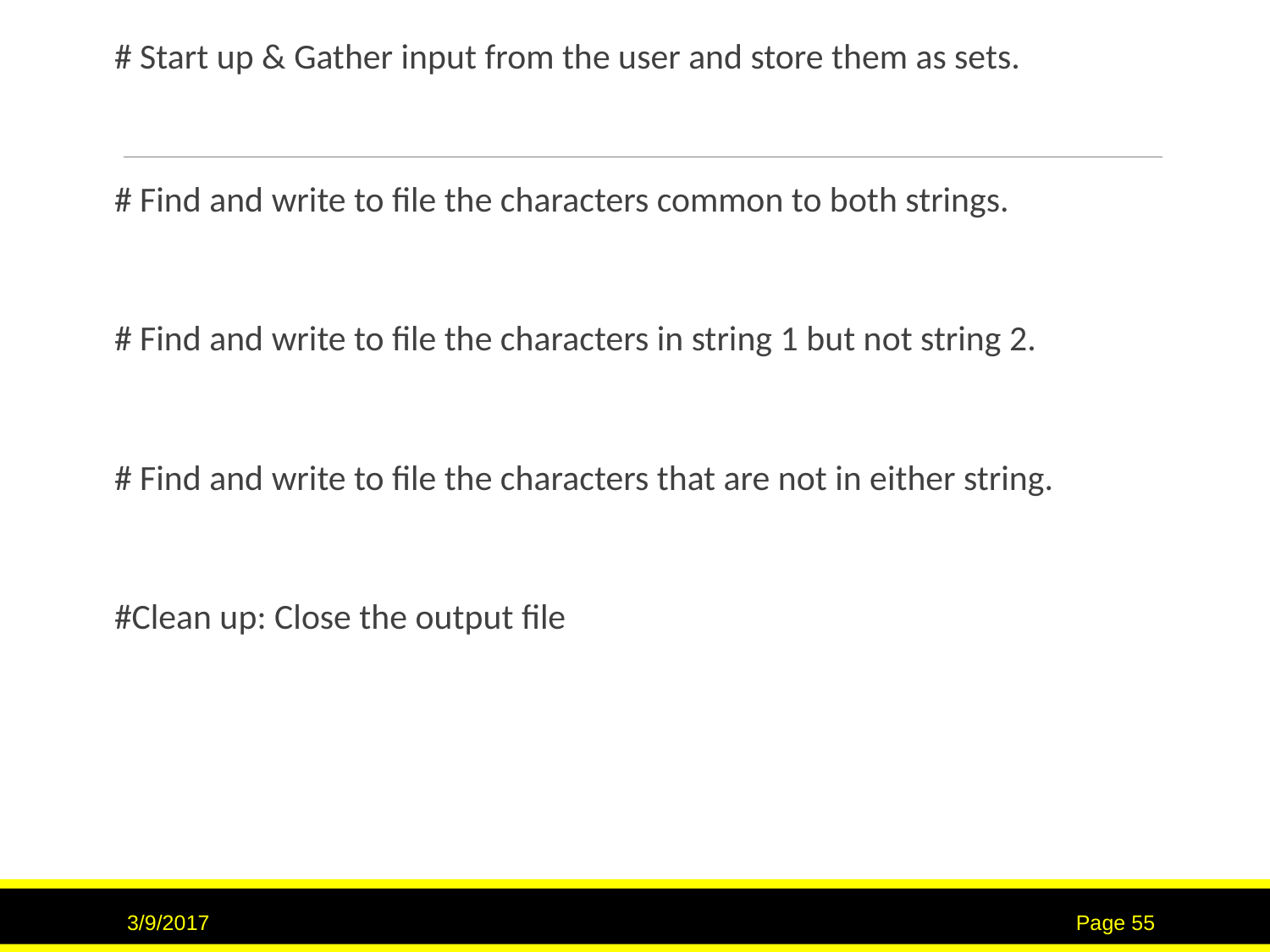

# Start up & Gather input from the user and store them as sets.
# Find and write to file the characters common to both strings.
# Find and write to file the characters in string 1 but not string 2.
# Find and write to file the characters that are not in either string.
#Clean up: Close the output file
3/9/2017
Page 55